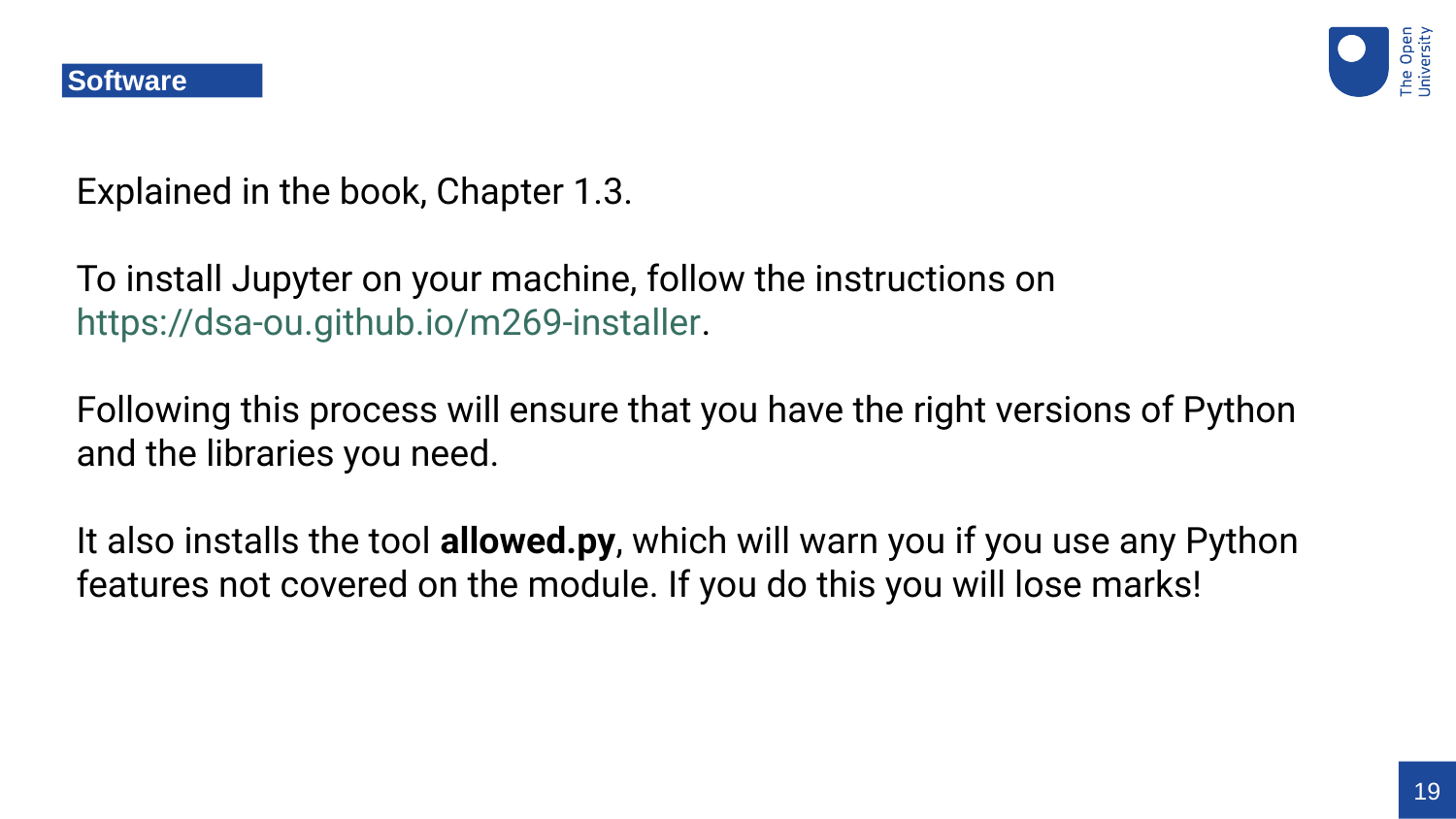

# Software
Explained in the book, Chapter 1.3.

To install Jupyter on your machine, follow the instructions on
https://dsa-ou.github.io/m269-installer.

Following this process will ensure that you have the right versions of Python and the libraries you need.

It also installs the tool allowed.py, which will warn you if you use any Python features not covered on the module. If you do this you will lose marks!

19